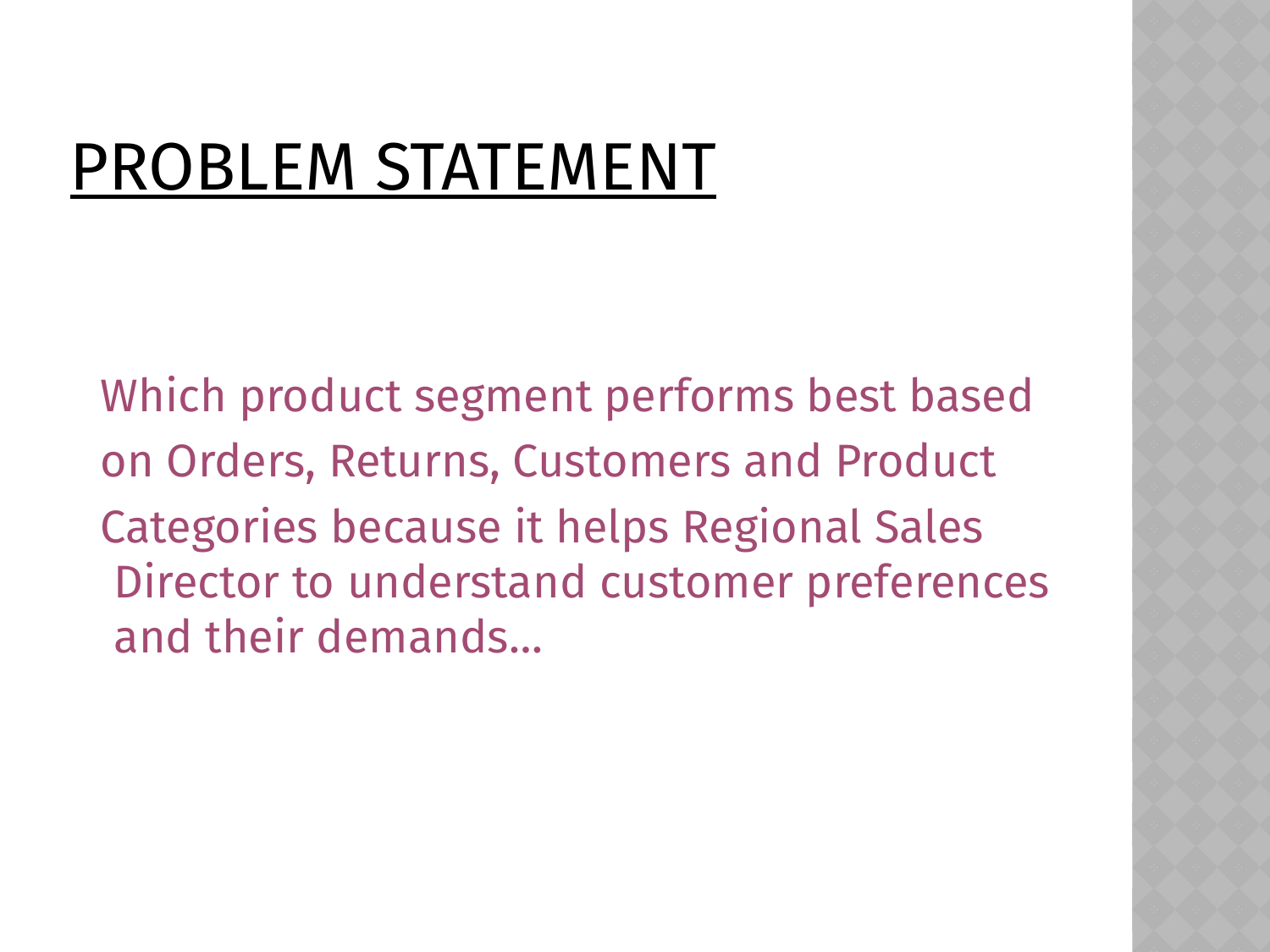

# Problem statement
  Which product segment performs best based
  on Orders, Returns, Customers and Product
  Categories because it helps Regional Sales Director to understand customer preferences and their demands…